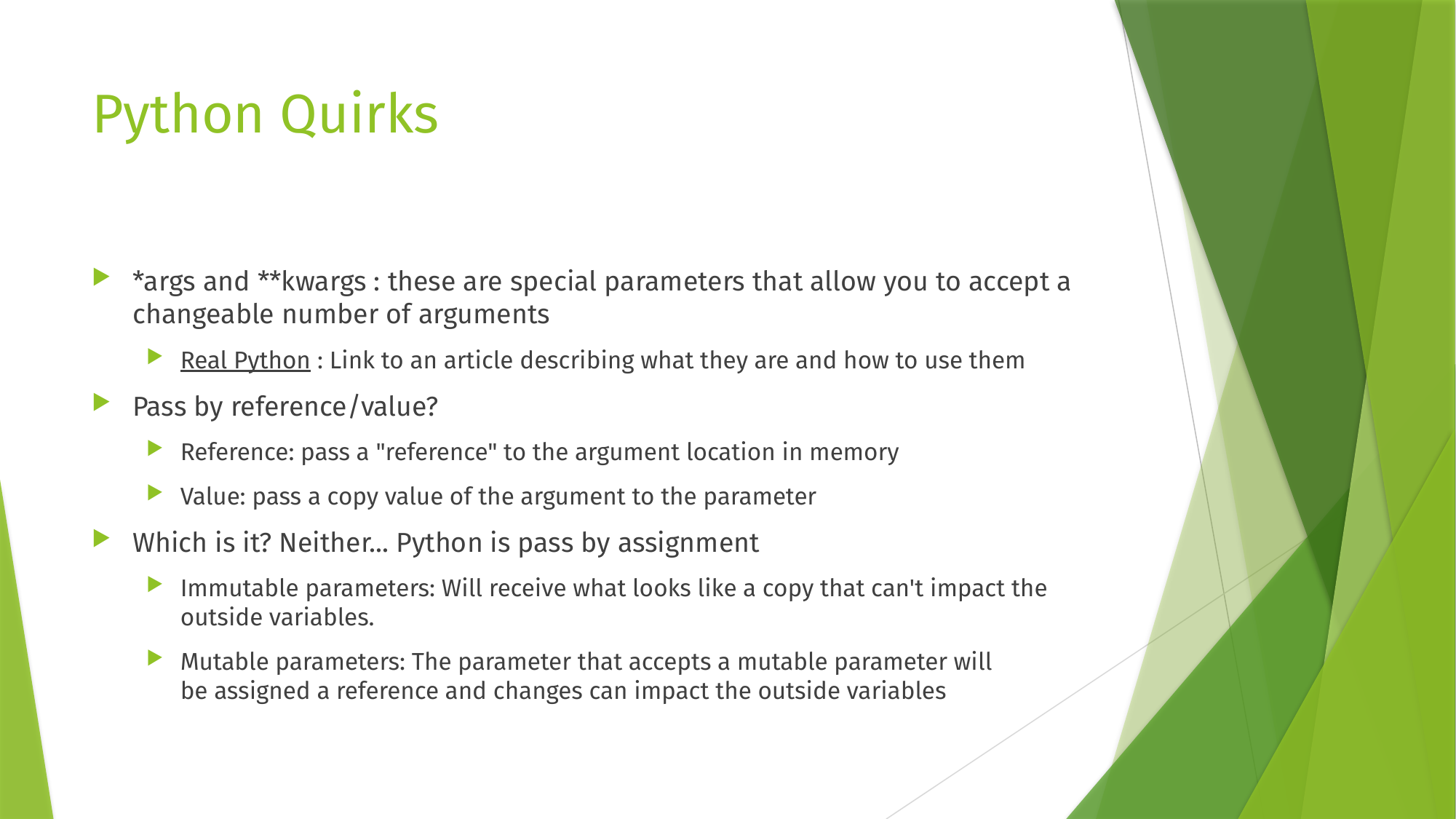

# Python Quirks
*args and **kwargs : these are special parameters that allow you to accept a changeable number of arguments
Real Python : Link to an article describing what they are and how to use them
Pass by reference/value?
Reference: pass a "reference" to the argument location in memory
Value: pass a copy value of the argument to the parameter
Which is it? Neither... Python is pass by assignment
Immutable parameters: Will receive what looks like a copy that can't impact the outside variables.
Mutable parameters: The parameter that accepts a mutable parameter will be assigned a reference and changes can impact the outside variables